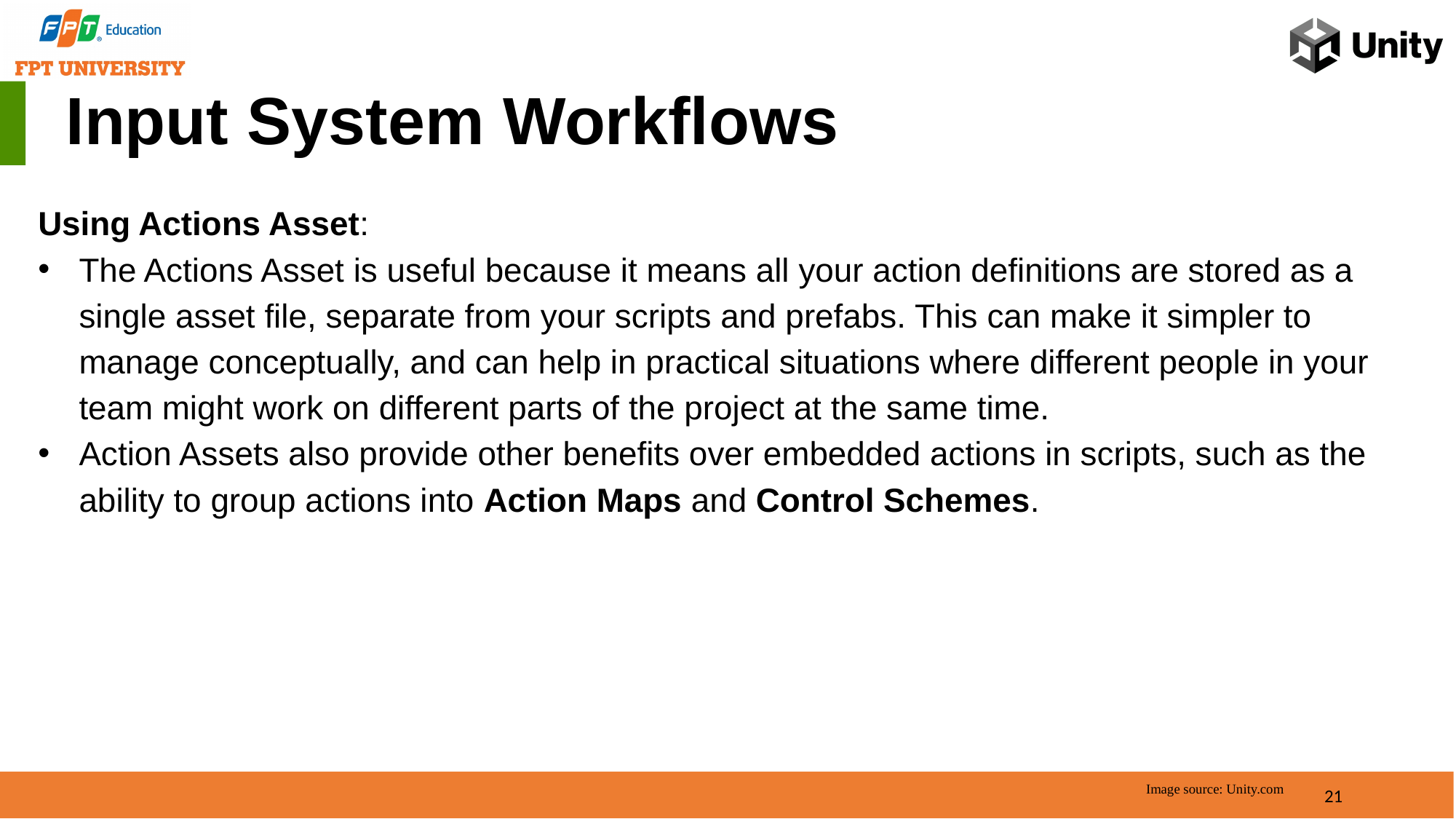

Input System Workflows

Using Actions Asset:
The Actions Asset is useful because it means all your action definitions are stored as a single asset file, separate from your scripts and prefabs. This can make it simpler to manage conceptually, and can help in practical situations where different people in your team might work on different parts of the project at the same time.
Action Assets also provide other benefits over embedded actions in scripts, such as the ability to group actions into Action Maps and Control Schemes.
21
Image source: Unity.com